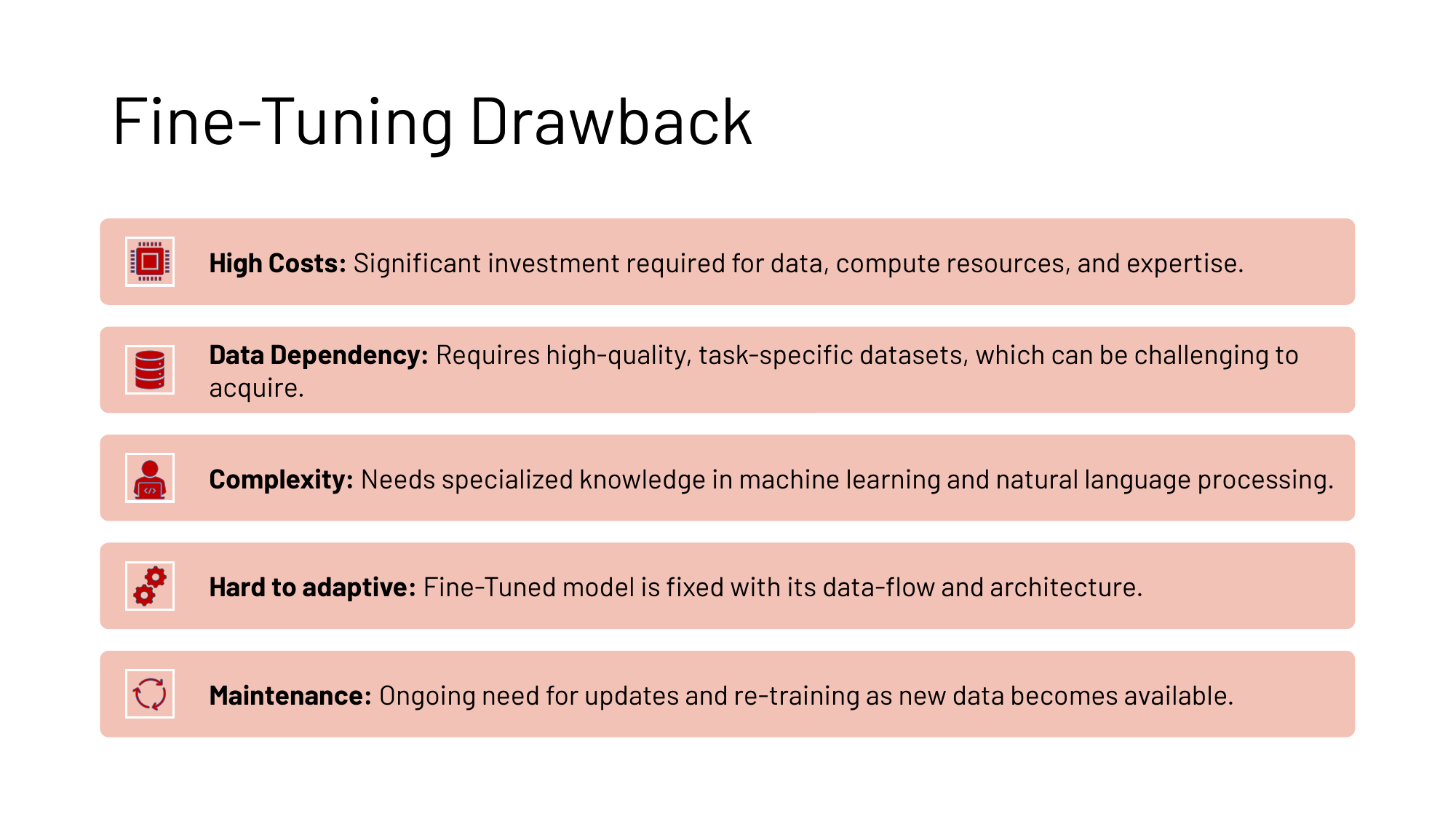

# Fine-Tuning Drawback
High Costs: Significant investment required for data, compute resources, and expertise.
Data Dependency: Requires high-quality, task-specific datasets, which can be challenging to acquire.
Complexity: Needs specialized knowledge in machine learning and natural language processing.
Hard to adaptive: Fine-Tuned model is fixed with its data-flow and architecture.
Maintenance: Ongoing need for updates and re-training as new data becomes available.